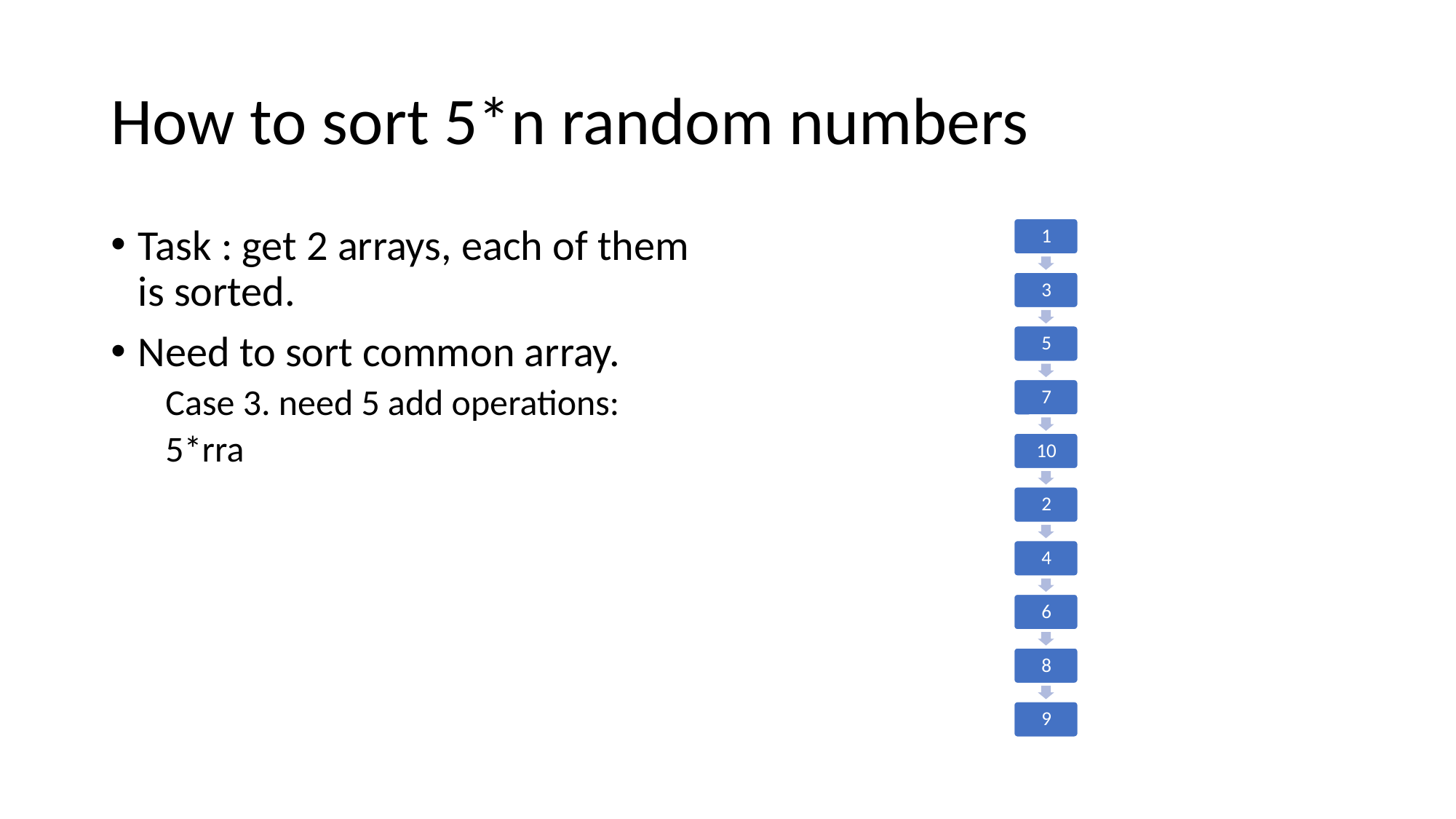

# How to sort 5*n random numbers
Task : get 2 arrays, each of them is sorted.
Need to sort common array.
Case 3. need 5 add operations:
5*rra
1

3

5

7

10

2

4

6

8

9